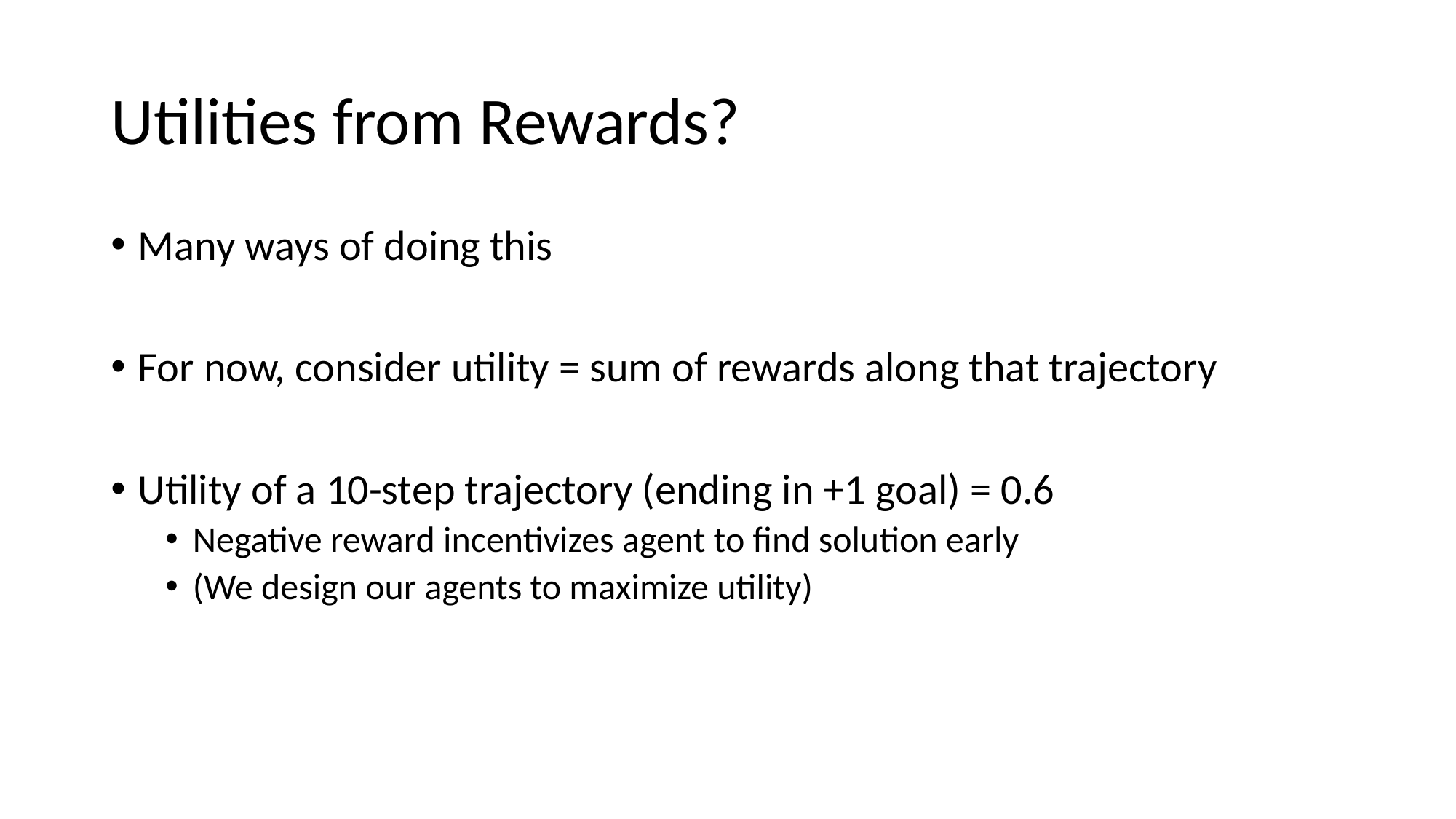

# Utilities from Rewards?
Many ways of doing this

For now, consider utility = sum of rewards along that trajectory

Utility of a 10-step trajectory (ending in +1 goal) = 0.6
Negative reward incentivizes agent to find solution early
(We design our agents to maximize utility)